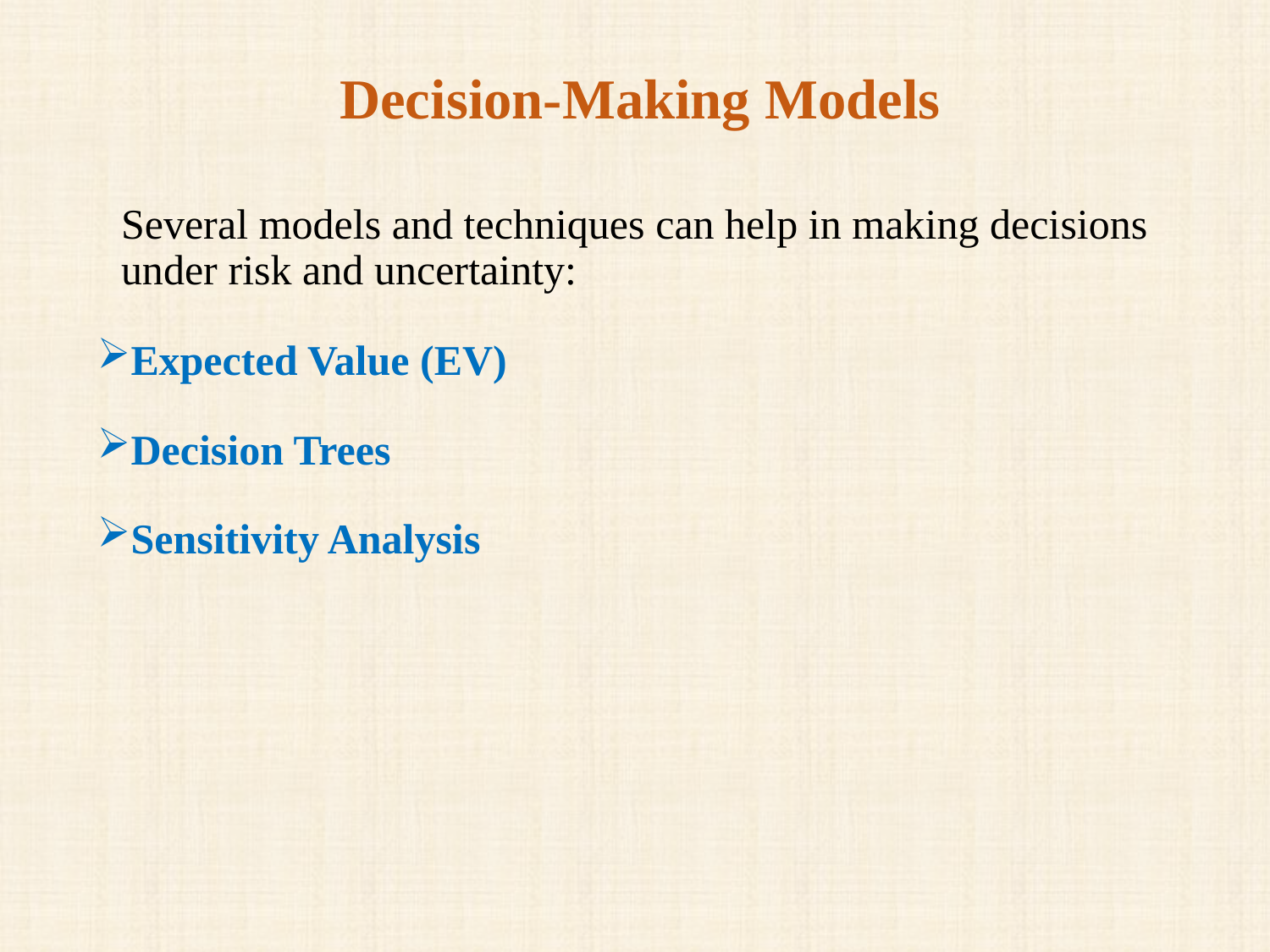

Decision-Making Models

	Several models and techniques can help in making decisions under risk and uncertainty:
Expected Value (EV)
Decision Trees
Sensitivity Analysis